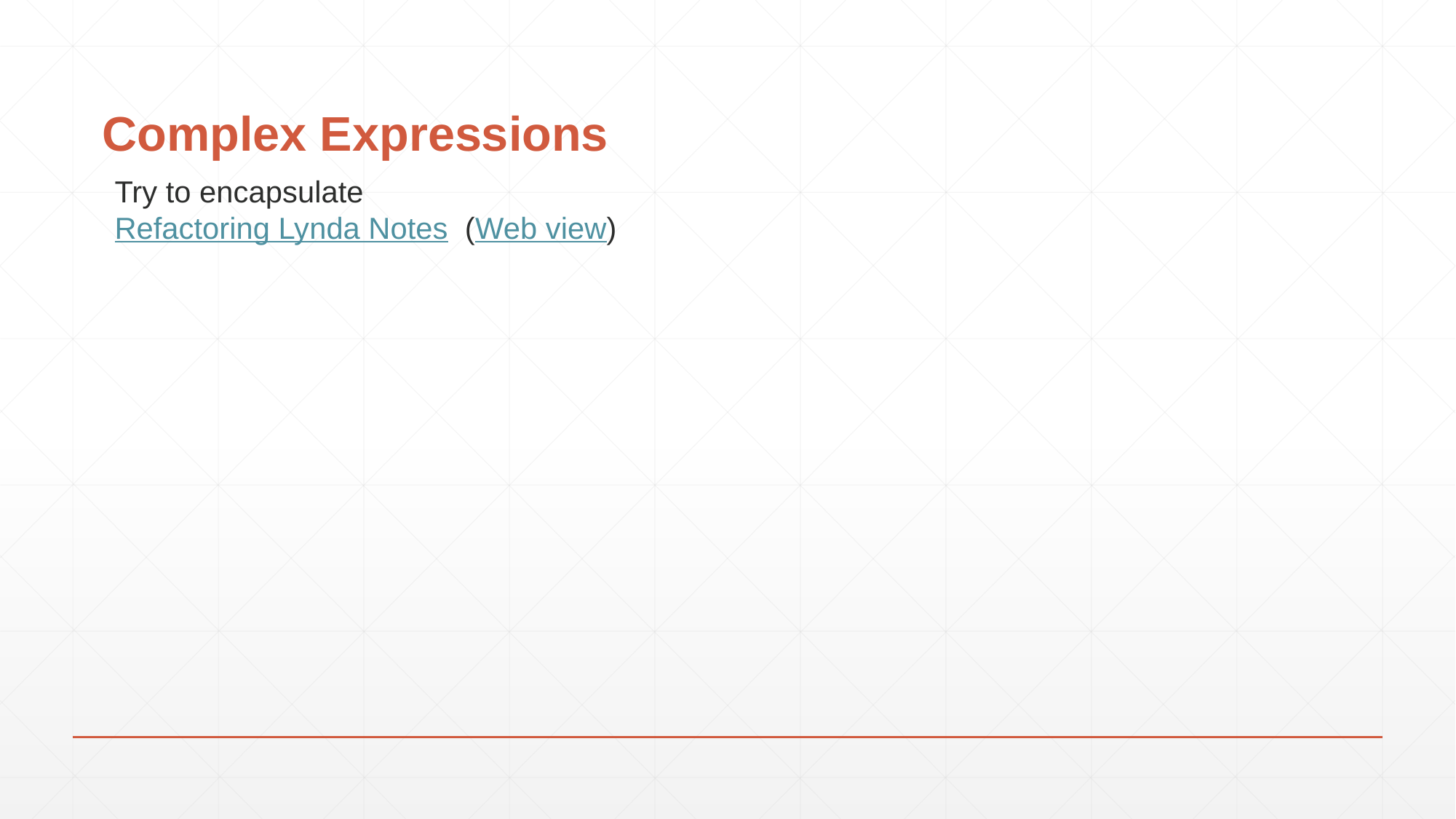

# Complex Expressions
Try to encapsulate
Refactoring Lynda Notes  (Web view)